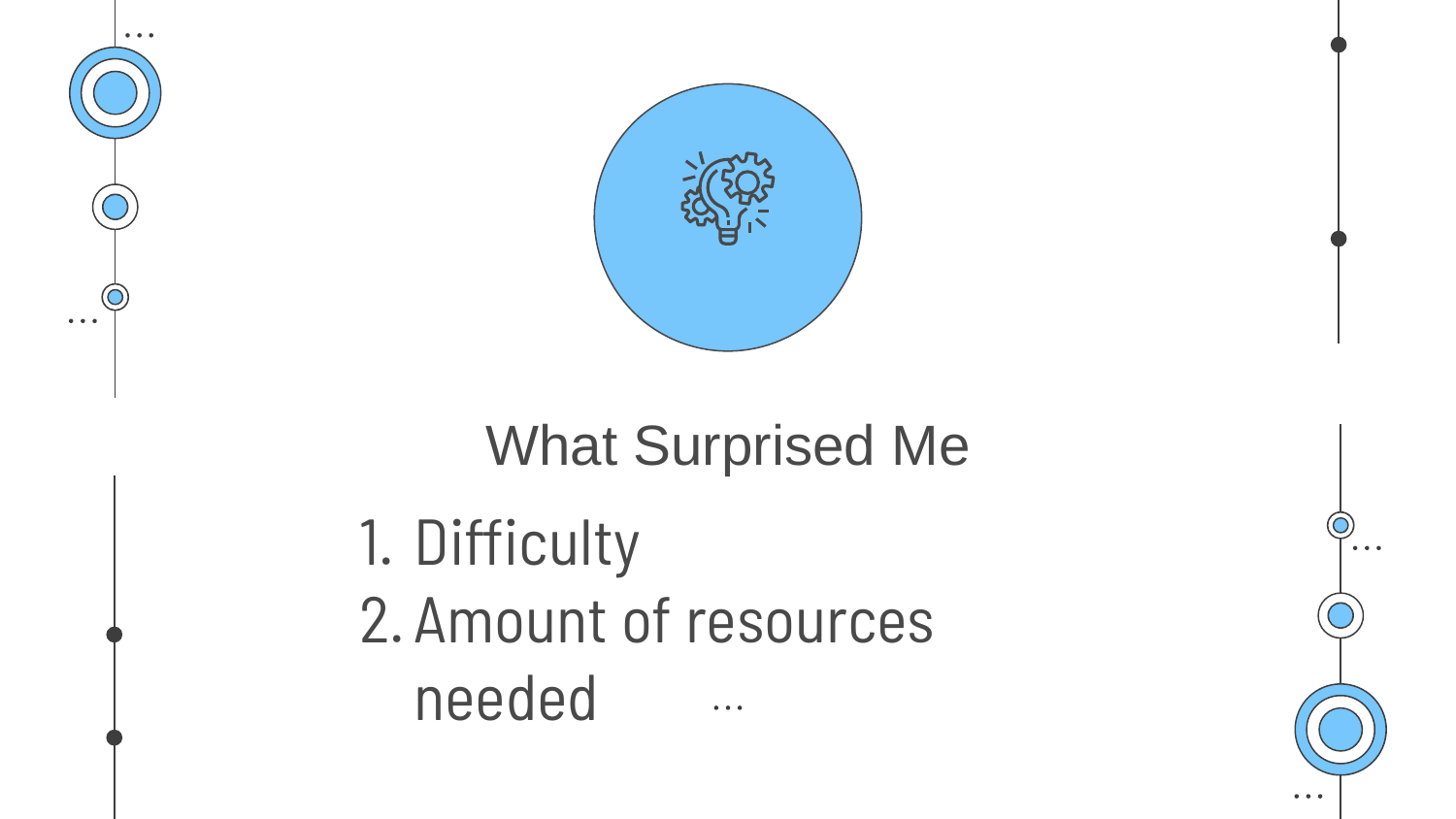

# What Surprised Me
Difficulty
Amount of resources needed